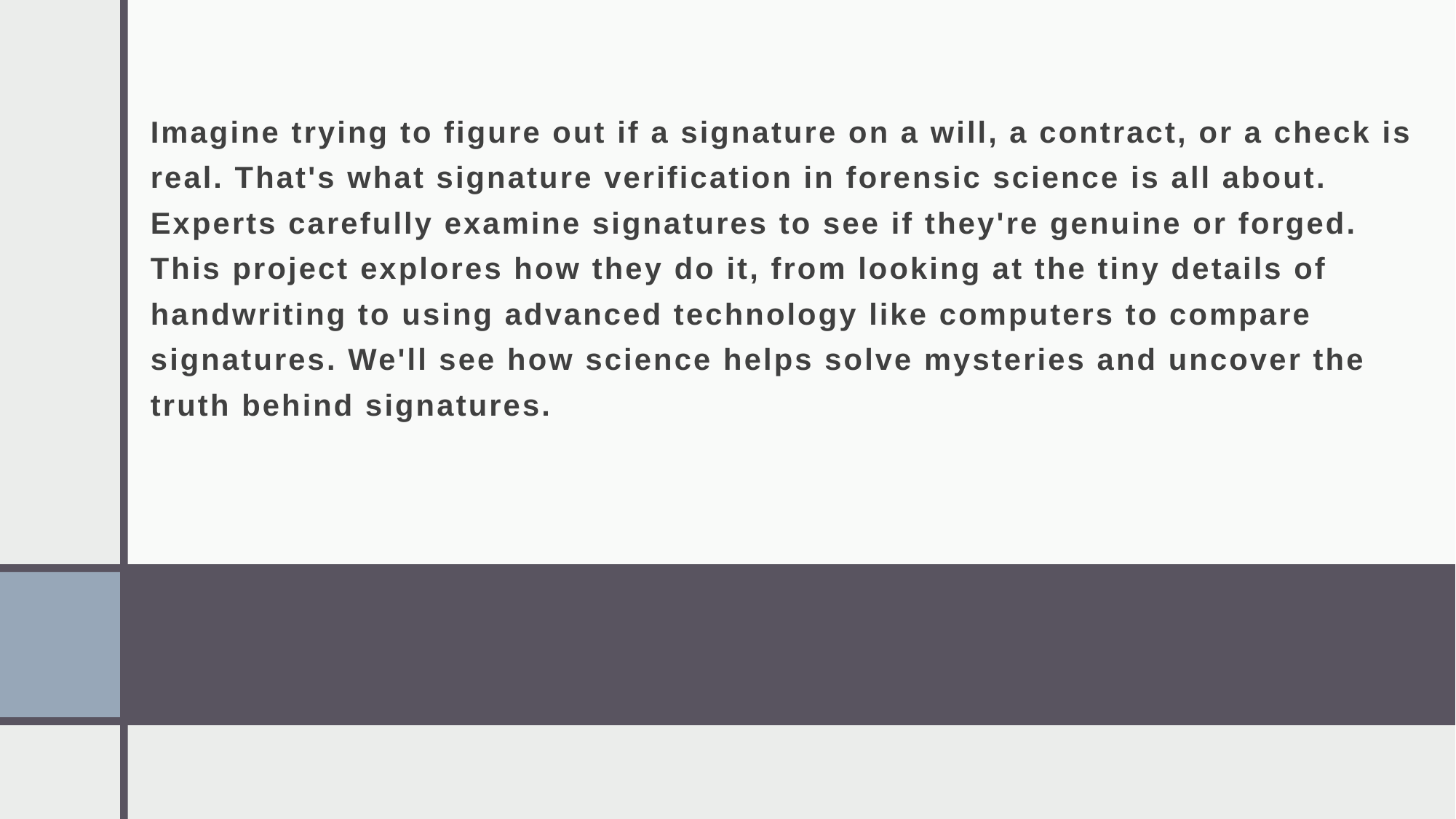

Imagine trying to figure out if a signature on a will, a contract, or a check is real. That's what signature verification in forensic science is all about.  Experts carefully examine signatures to see if they're genuine or forged.  This project explores how they do it, from looking at the tiny details of handwriting to using advanced technology like computers to compare signatures. We'll see how science helps solve mysteries and uncover the truth behind signatures.